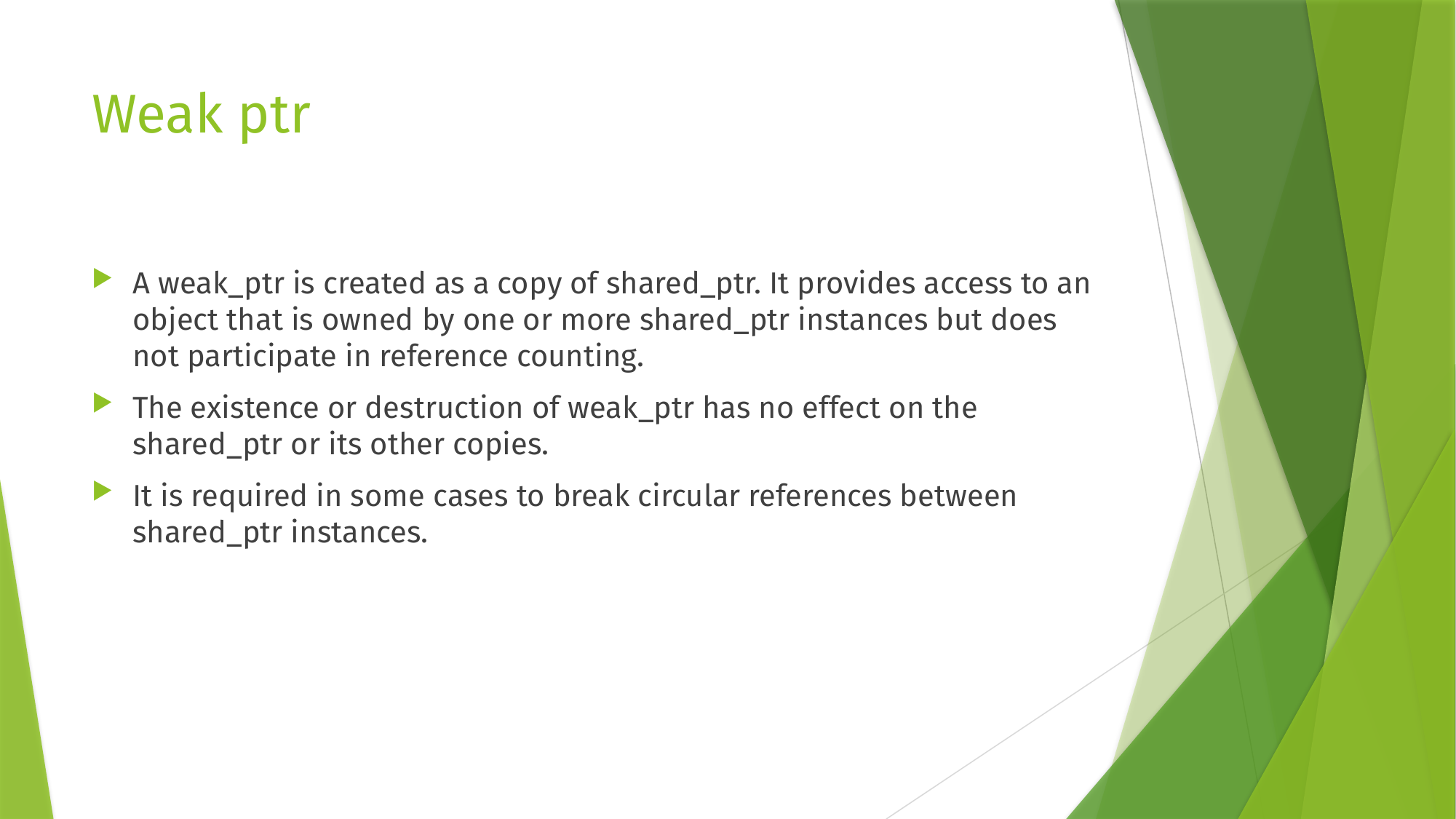

# Weak ptr
A weak_ptr is created as a copy of shared_ptr. It provides access to an object that is owned by one or more shared_ptr instances but does not participate in reference counting.
The existence or destruction of weak_ptr has no effect on the shared_ptr or its other copies.
It is required in some cases to break circular references between shared_ptr instances.